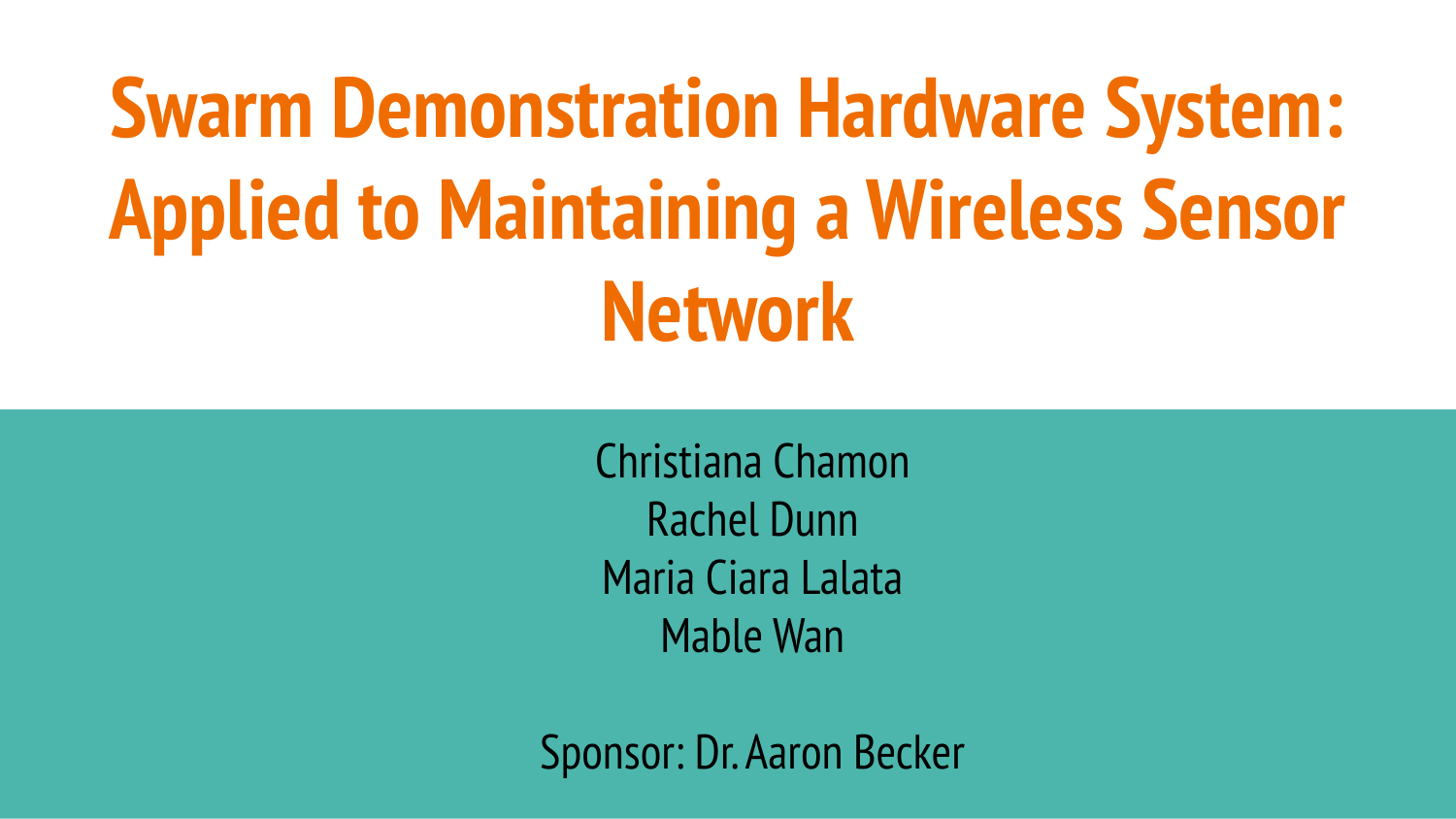

# Swarm Demonstration Hardware System: Applied to Maintaining a Wireless Sensor Network
Christiana Chamon
Rachel Dunn
Maria Ciara Lalata
Mable Wan

Sponsor: Dr. Aaron Becker